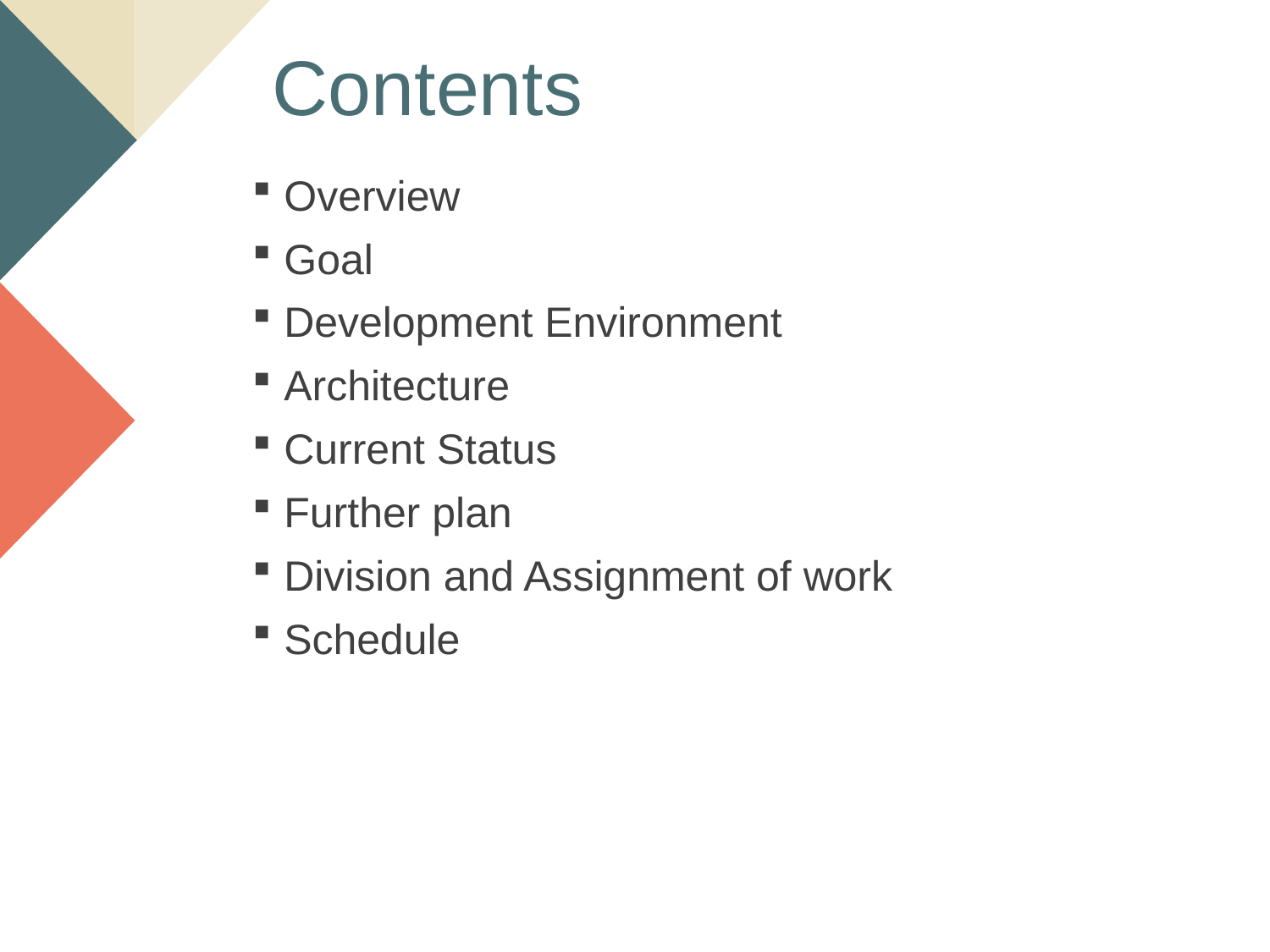

Contents
Overview
Goal
Development Environment
Architecture
Current Status
Further plan
Division and Assignment of work
Schedule